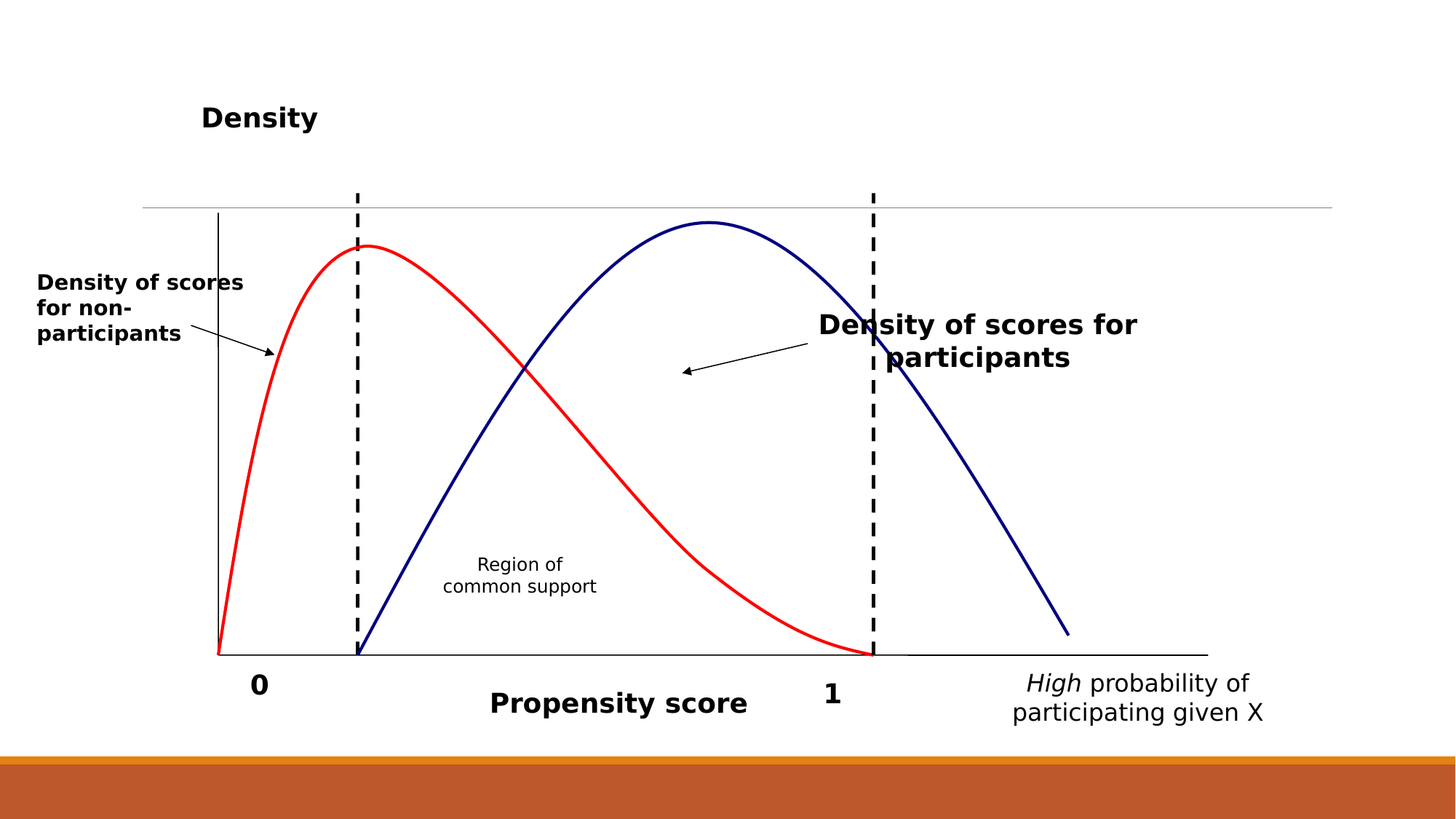

Density

Density of scores for participants

Density of scores
for non-
participants

Region of common support
0
High probability of participating given X
1
Propensity score